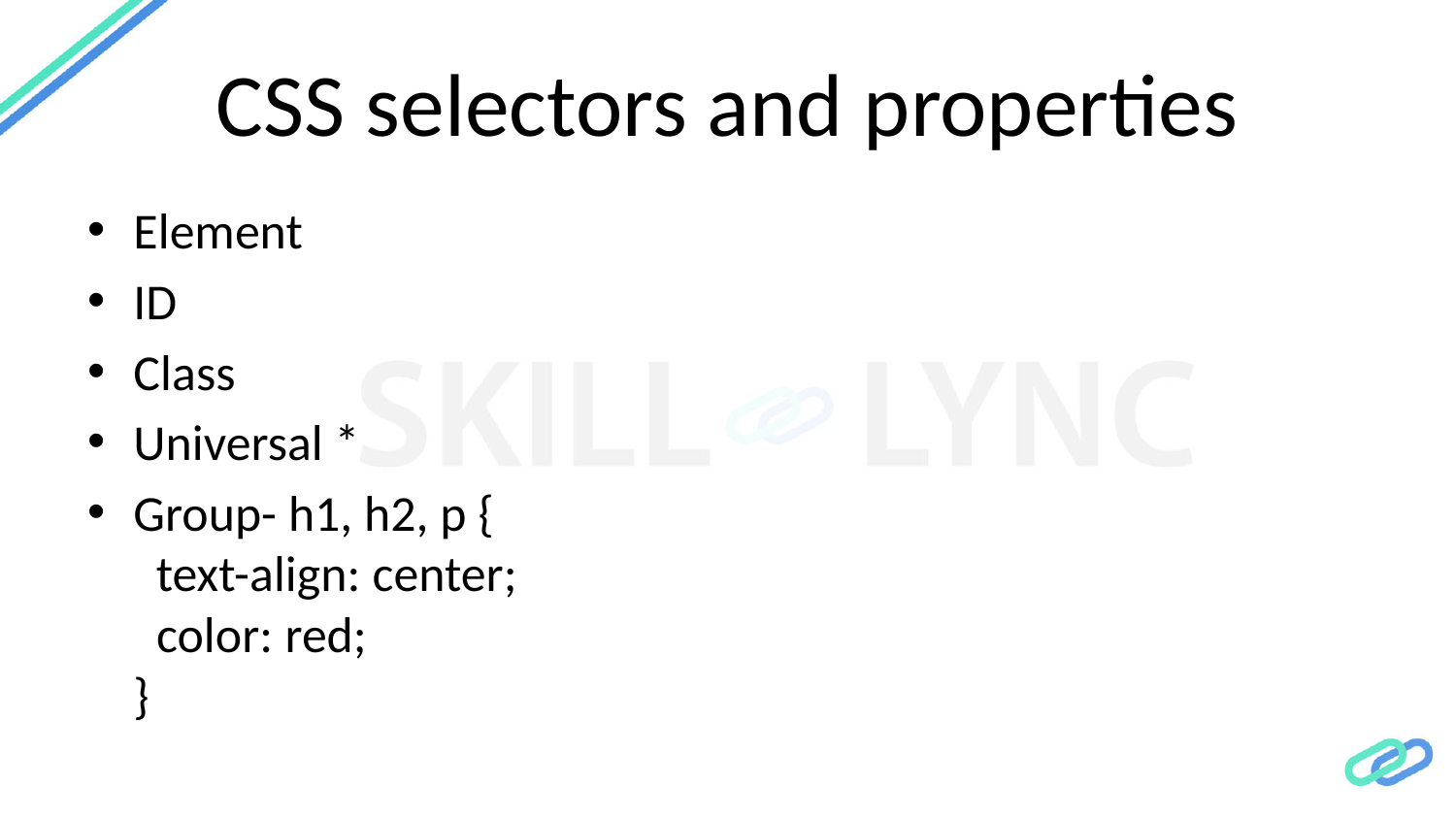

# CSS selectors and properties
Element
ID
Class
Universal *
Group- h1, h2, p {
  text-align: center;
  color: red;
}